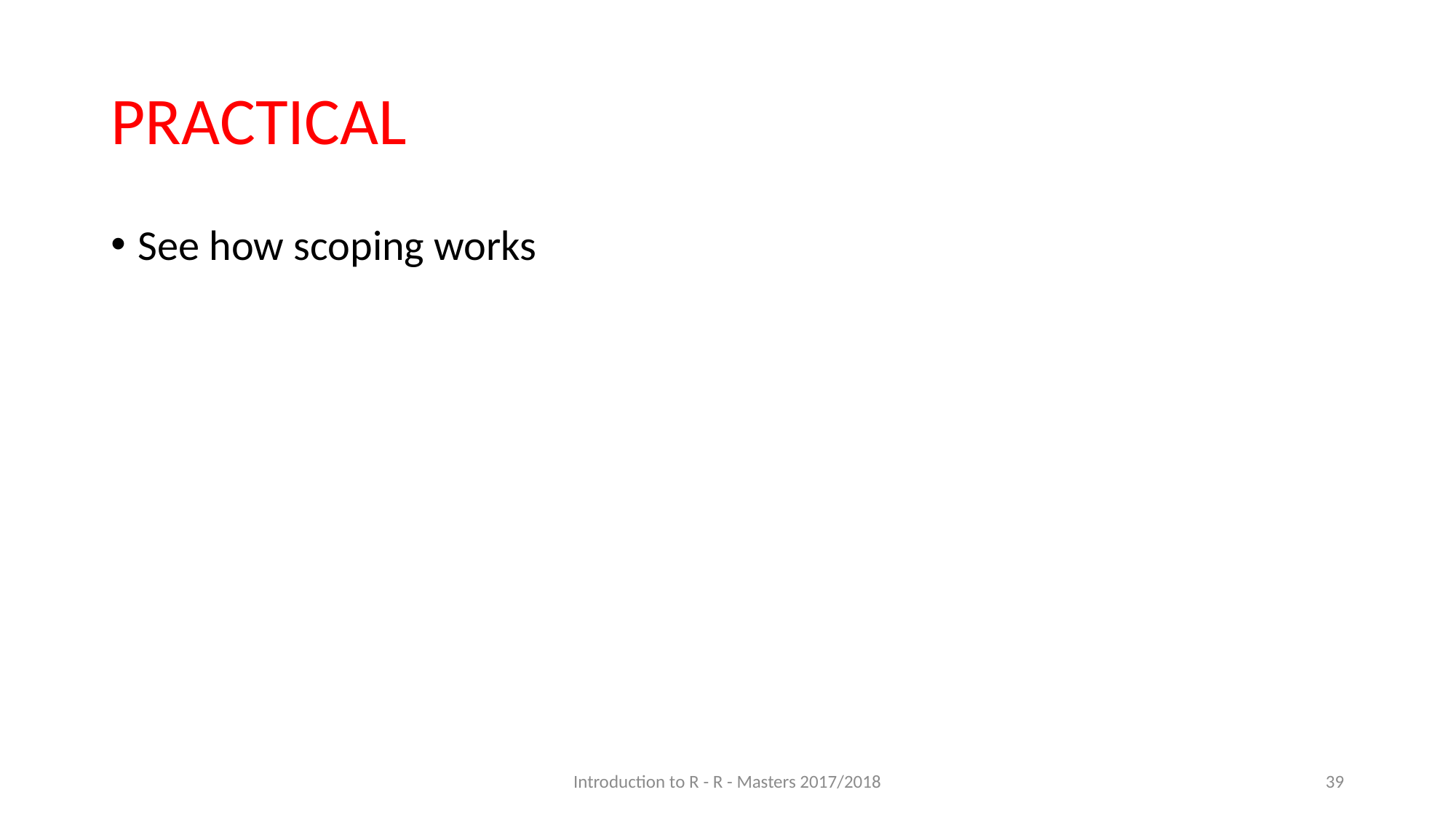

# PRACTICAL
See how scoping works
Introduction to R - R - Masters 2017/2018
39